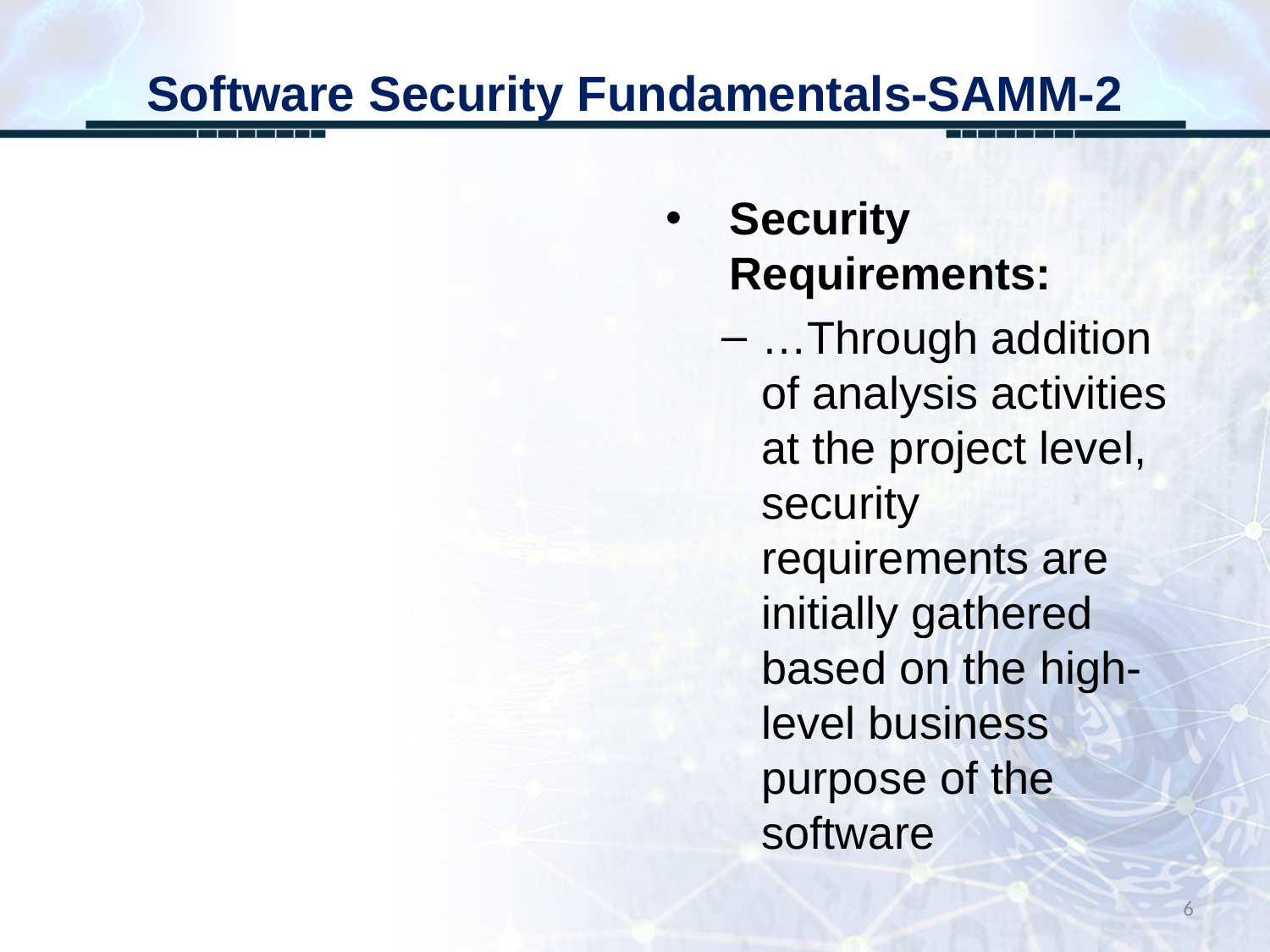

# Software Security Fundamentals-SAMM-2
Security Requirements:
…Through addition of analysis activities at the project level, security requirements are initially gathered based on the high-level business purpose of the software

6